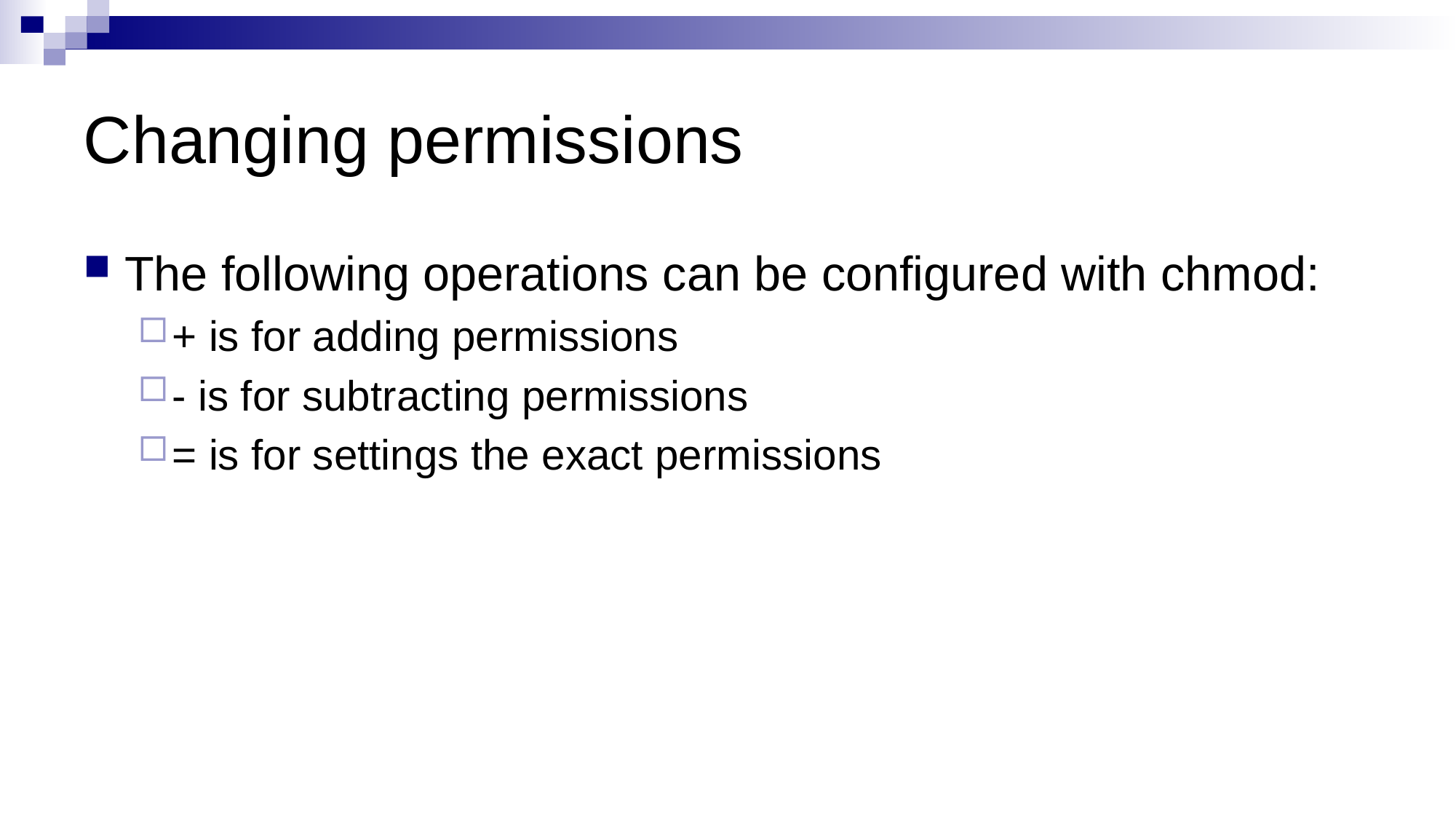

# Changing permissions
The following operations can be configured with chmod:
+ is for adding permissions
- is for subtracting permissions
= is for settings the exact permissions